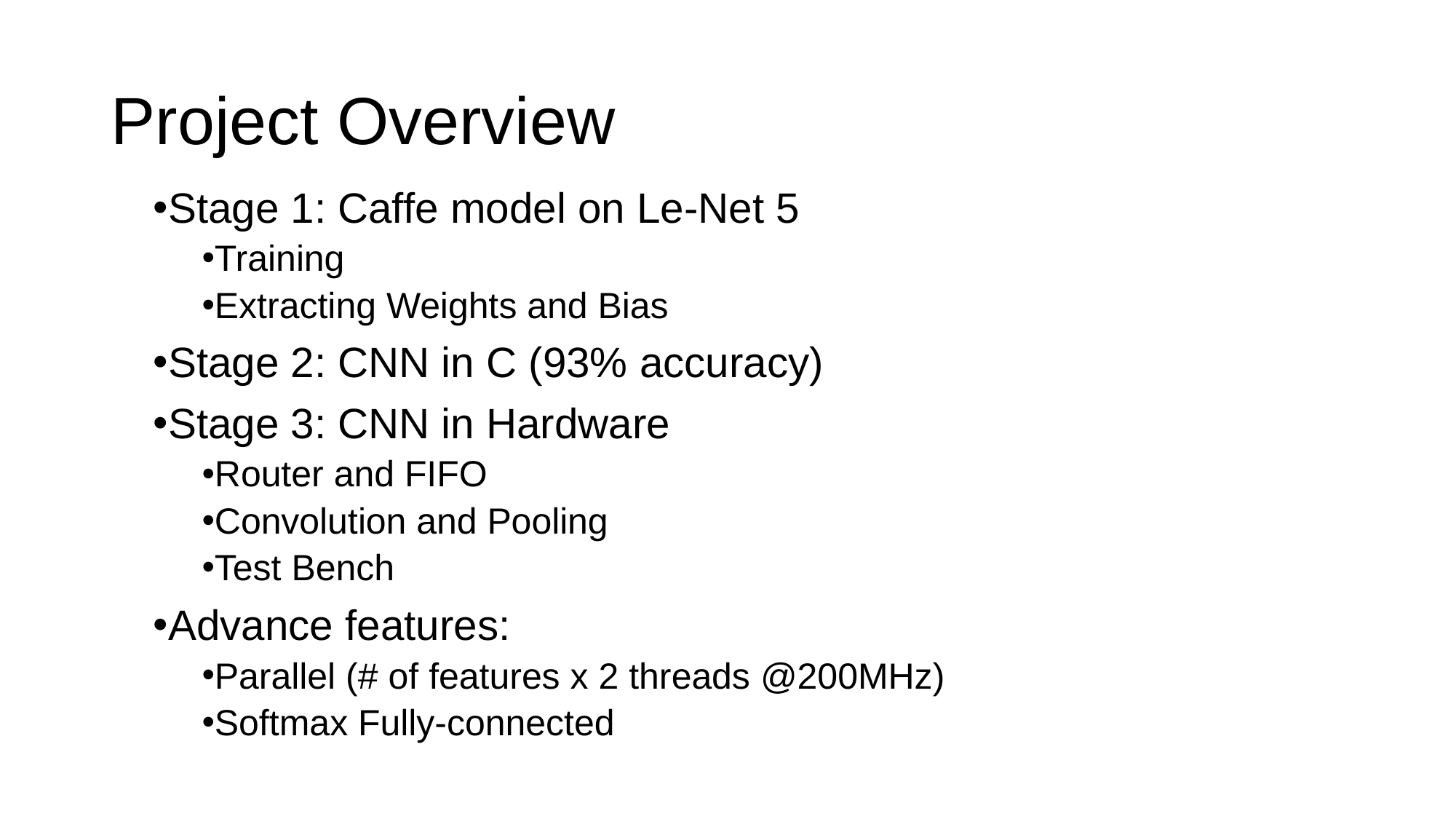

# Project Overview
Stage 1: Caffe model on Le-Net 5
Training
Extracting Weights and Bias
Stage 2: CNN in C (93% accuracy)
Stage 3: CNN in Hardware
Router and FIFO
Convolution and Pooling
Test Bench
Advance features:
Parallel (# of features x 2 threads @200MHz)
Softmax Fully-connected